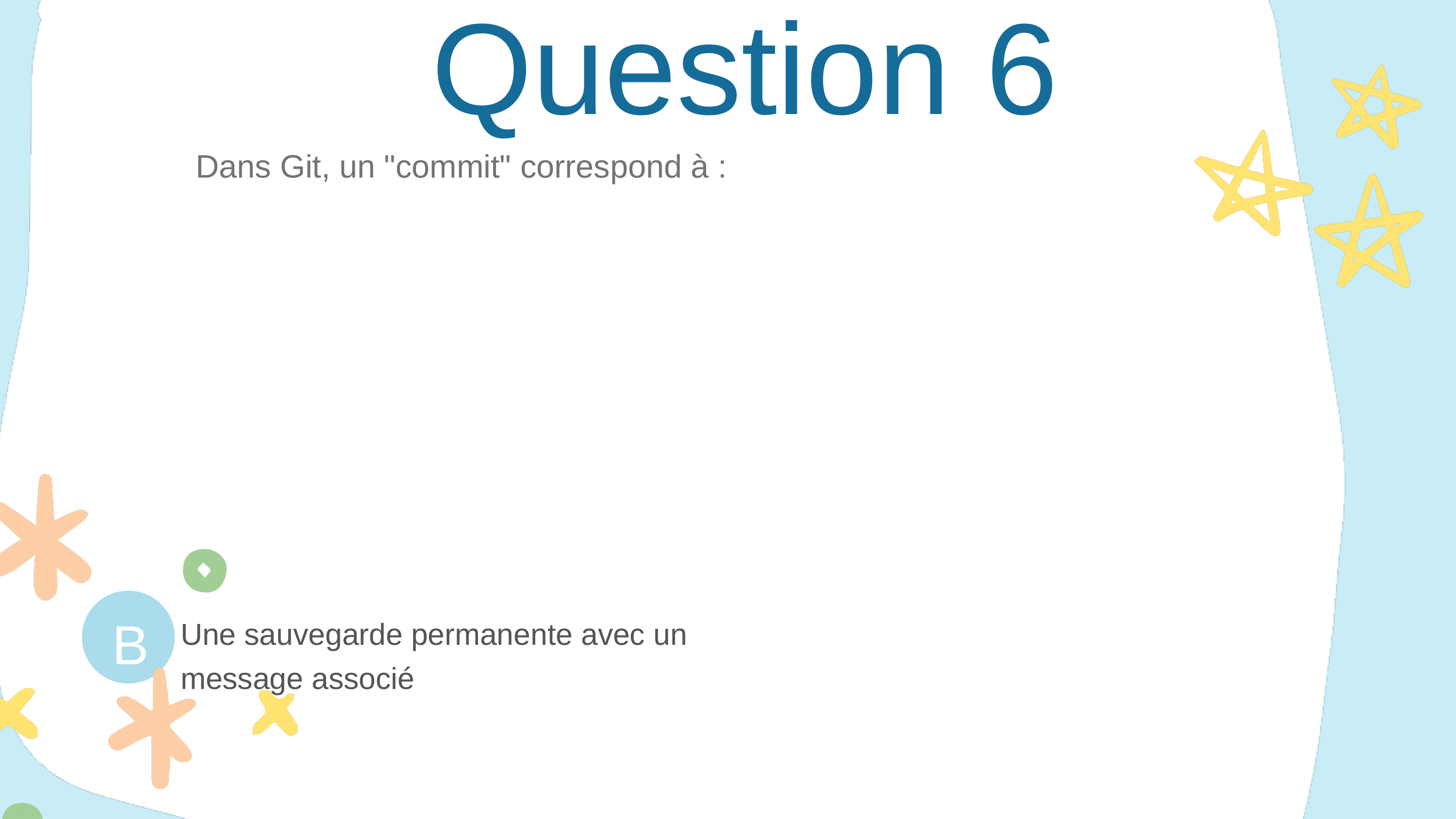

Question 6

Dans Git, un "commit" correspond à :

B

Une sauvegarde permanente avec un message associé